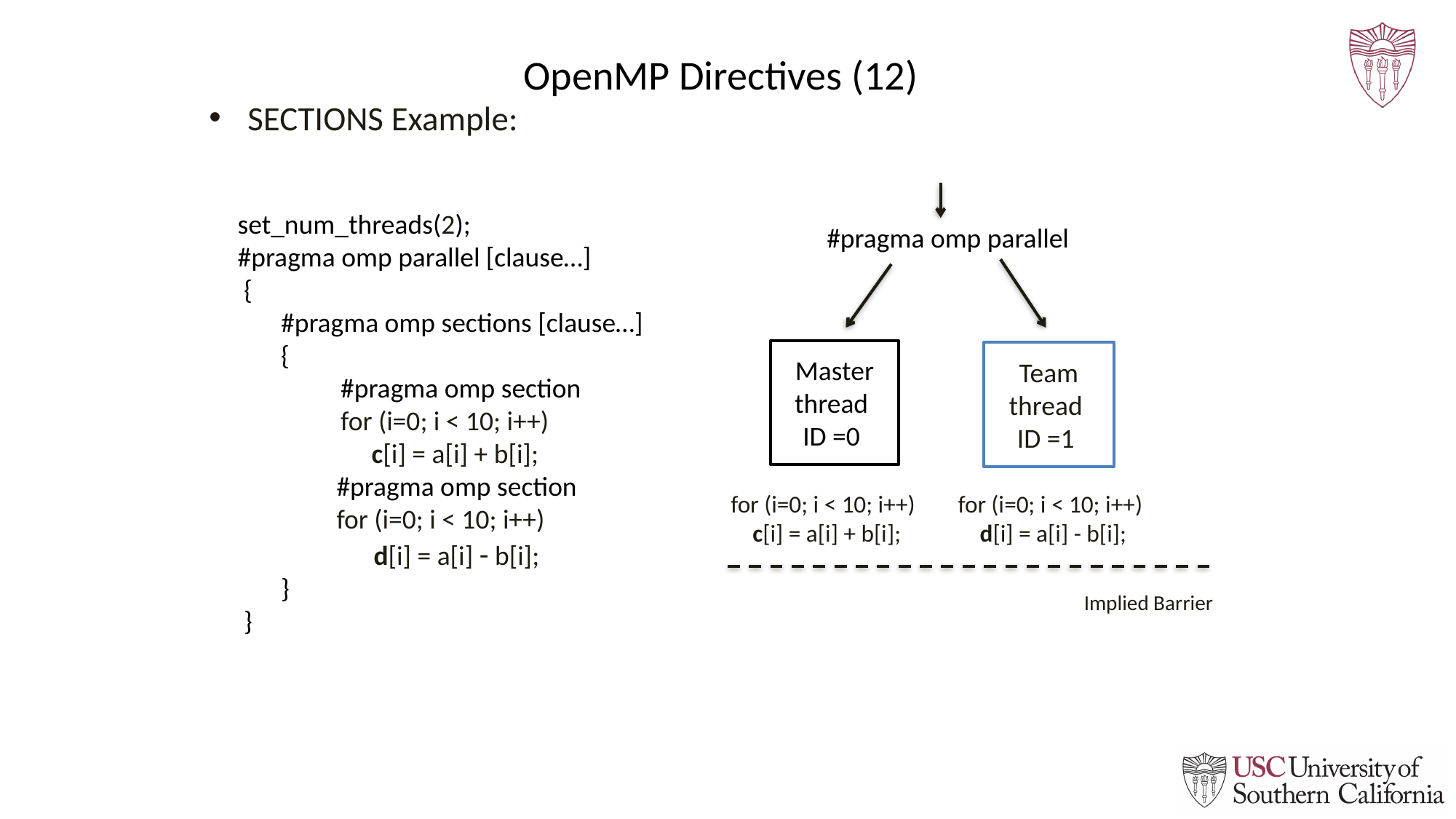

# OpenMP Directives (12)
 SECTIONS Example:

 #pragma omp parallel
 set_num_threads(2);
 #pragma omp parallel [clause…]
  {
        #pragma omp sections [clause…]
        {
	#pragma omp section
	for (i=0; i < 10; i++)
	     c[i] = a[i] + b[i];
                 #pragma omp section
                 for (i=0; i < 10; i++)
                       d[i] = a[i] - b[i];
        }
  }
Master thread
ID =0
Team thread
ID =1
for (i=0; i < 10; i++)
    d[i] = a[i] - b[i];

for (i=0; i < 10; i++)
    c[i] = a[i] + b[i];

Implied Barrier